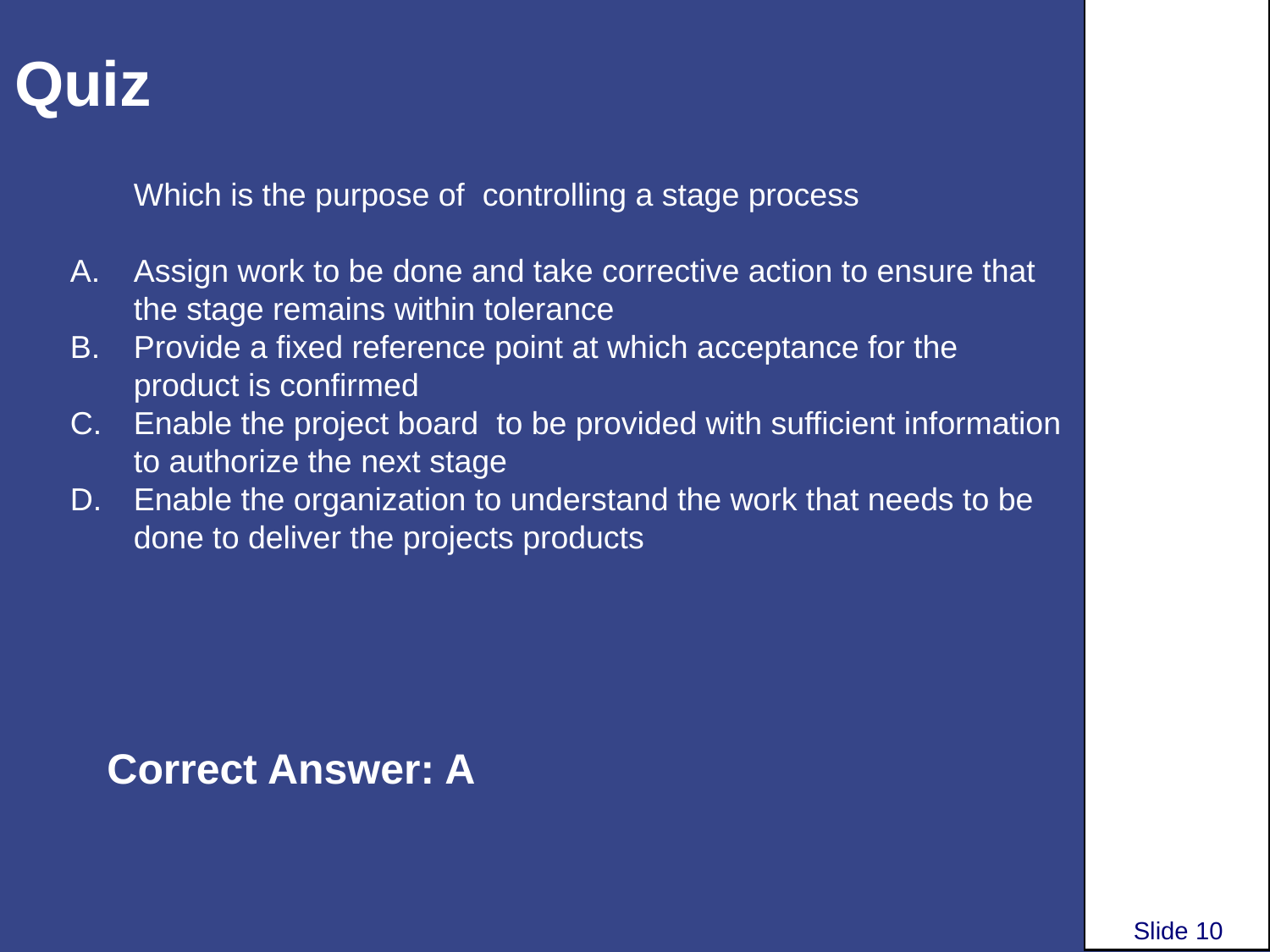

# Quiz
Which is the purpose of  controlling a stage process

Assign work to be done and take corrective action to ensure that the stage remains within tolerance
Provide a fixed reference point at which acceptance for the product is confirmed
Enable the project board  to be provided with sufficient information to authorize the next stage
Enable the organization to understand the work that needs to be done to deliver the projects products

Correct Answer: A